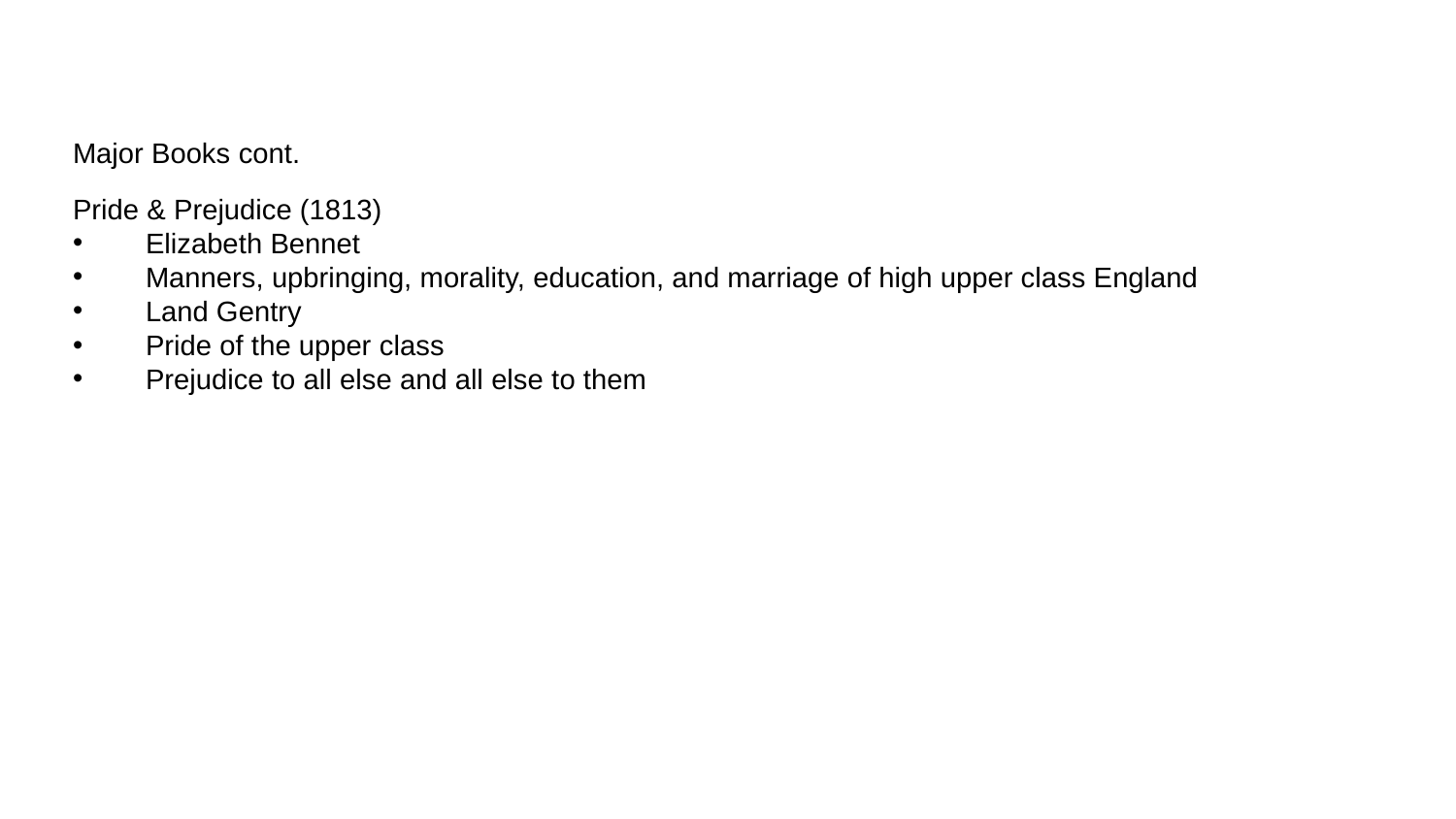

# Major Books cont.
Pride & Prejudice (1813)
Elizabeth Bennet
Manners, upbringing, morality, education, and marriage of high upper class England
Land Gentry
Pride of the upper class
Prejudice to all else and all else to them